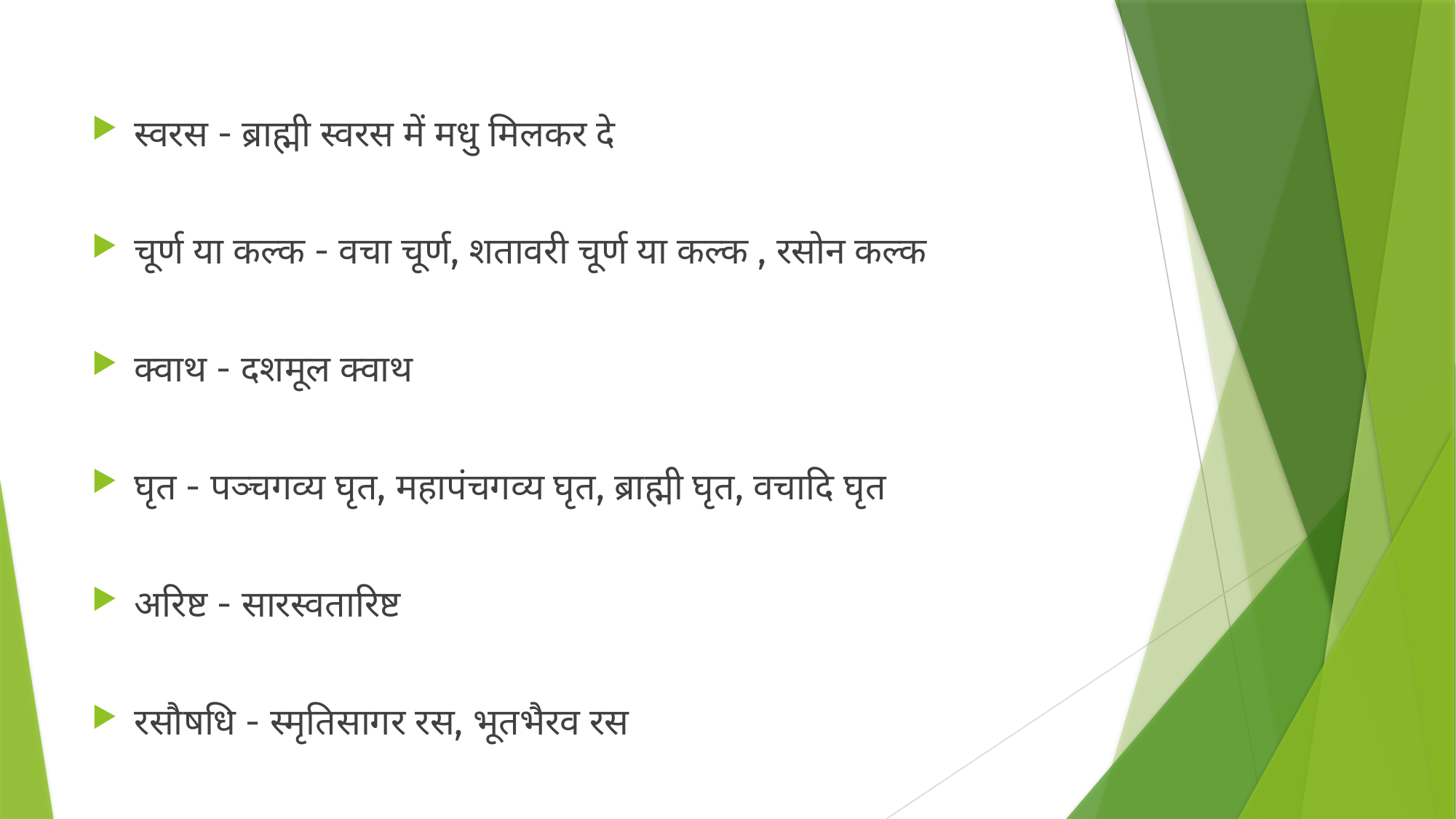

#
स्वरस - ब्राह्मी स्वरस में मधु मिलकर दे

चूर्ण या कल्क - वचा चूर्ण, शतावरी चूर्ण या कल्क , रसोन कल्क

क्वाथ - दशमूल क्वाथ

घृत - पञ्चगव्य घृत, महापंचगव्य घृत, ब्राह्मी घृत, वचादि घृत

अरिष्ट - सारस्वतारिष्ट

रसौषधि - स्मृतिसागर रस, भूतभैरव रस